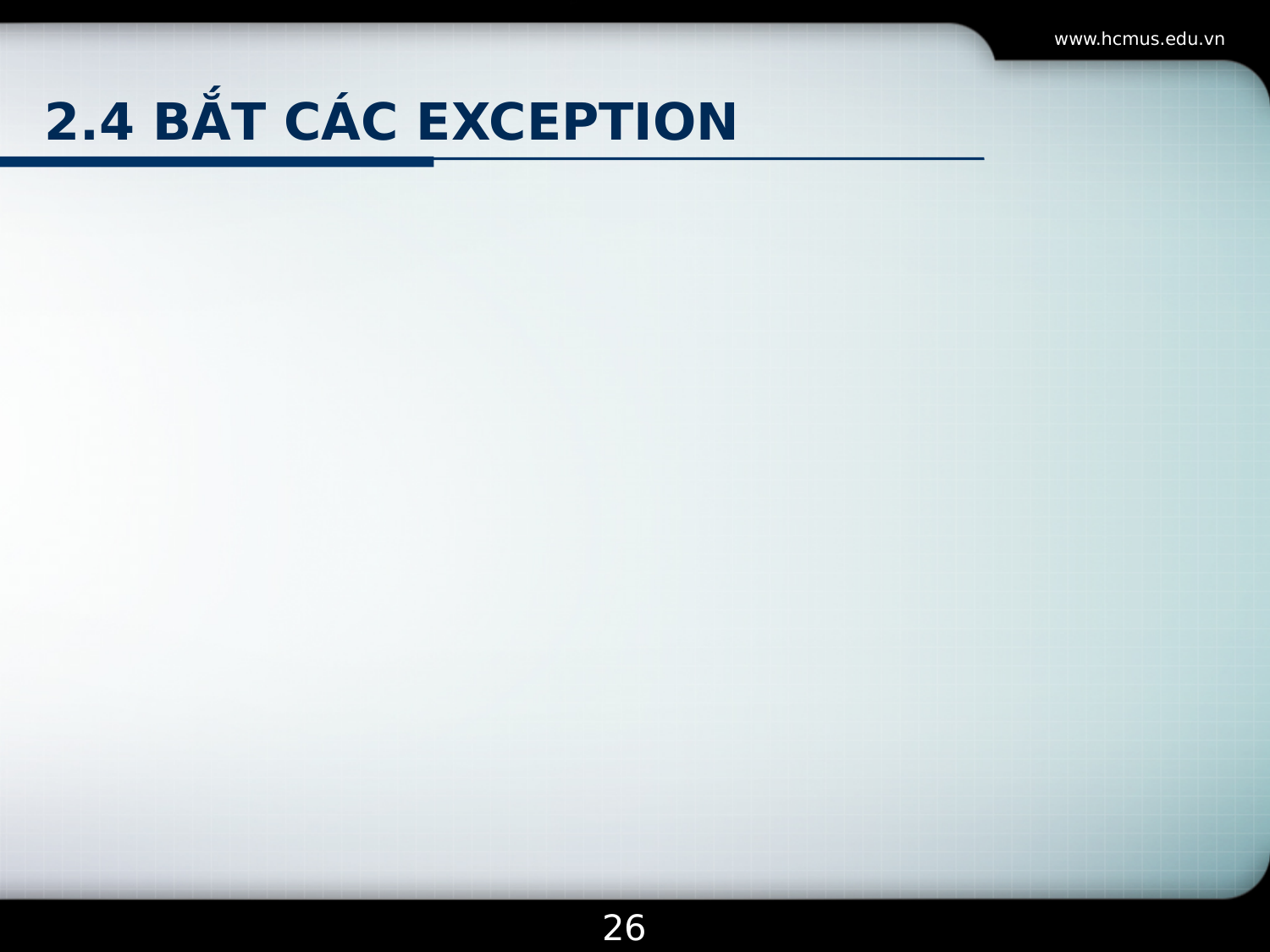

www.hcmus.edu.vn
# 2.4 bắt các exception

26